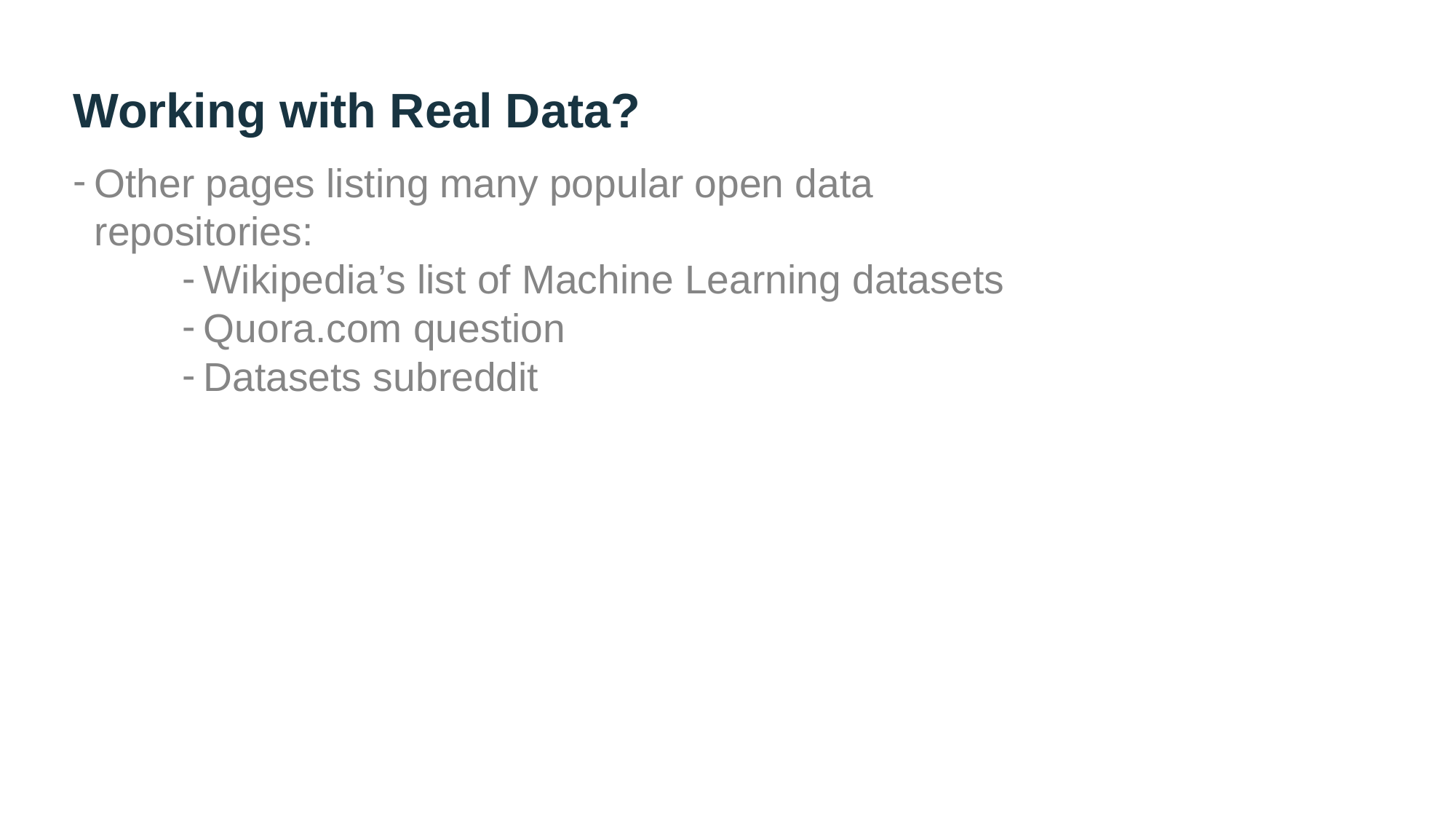

# Working with Real Data?
Other pages listing many popular open data repositories:
Wikipedia’s list of Machine Learning datasets
Quora.com question
Datasets subreddit